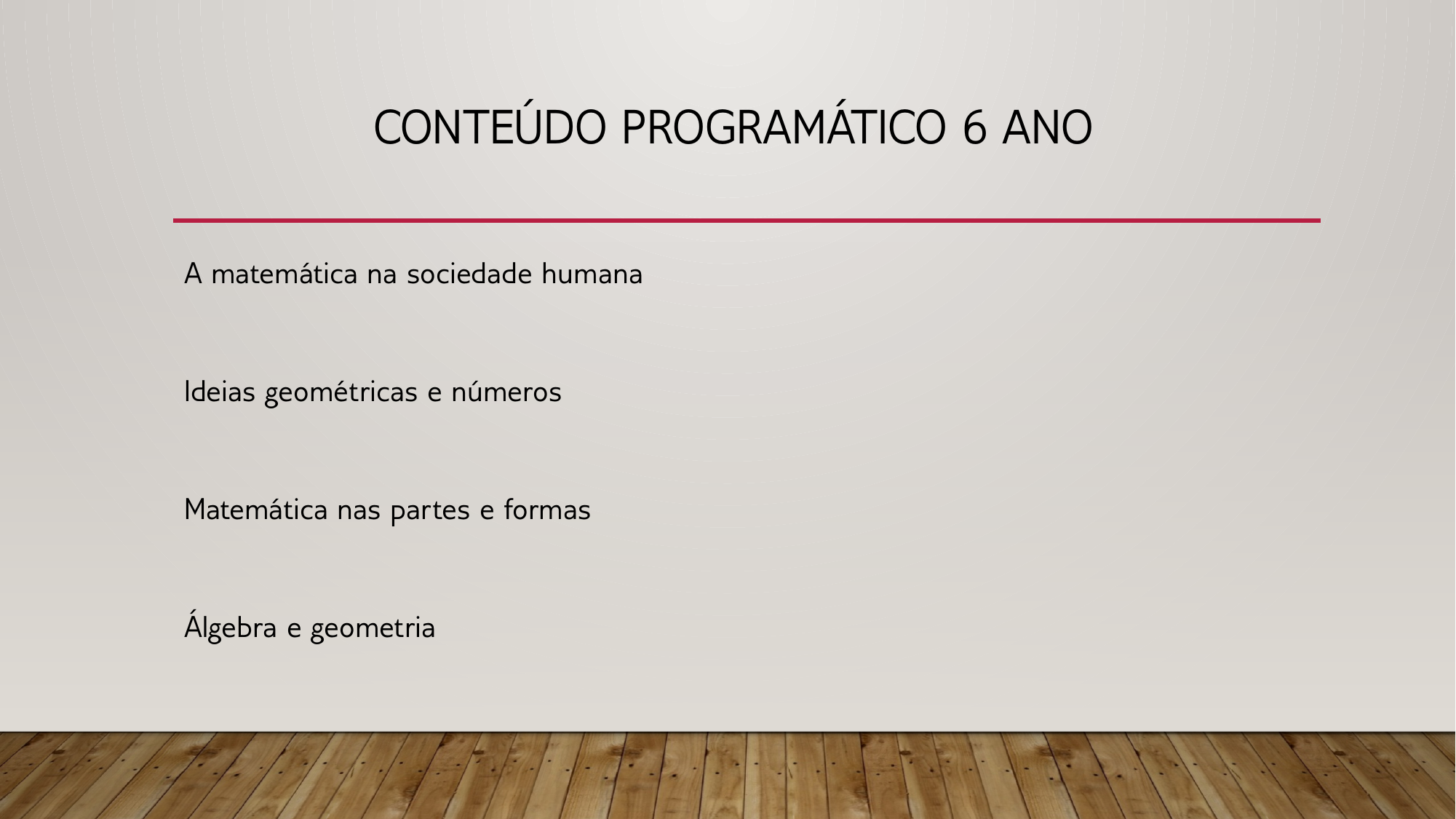

# Conteúdo programático 6 ano
A matemática na sociedade humana

Ideias geométricas e números

Matemática nas partes e formas

Álgebra e geometria